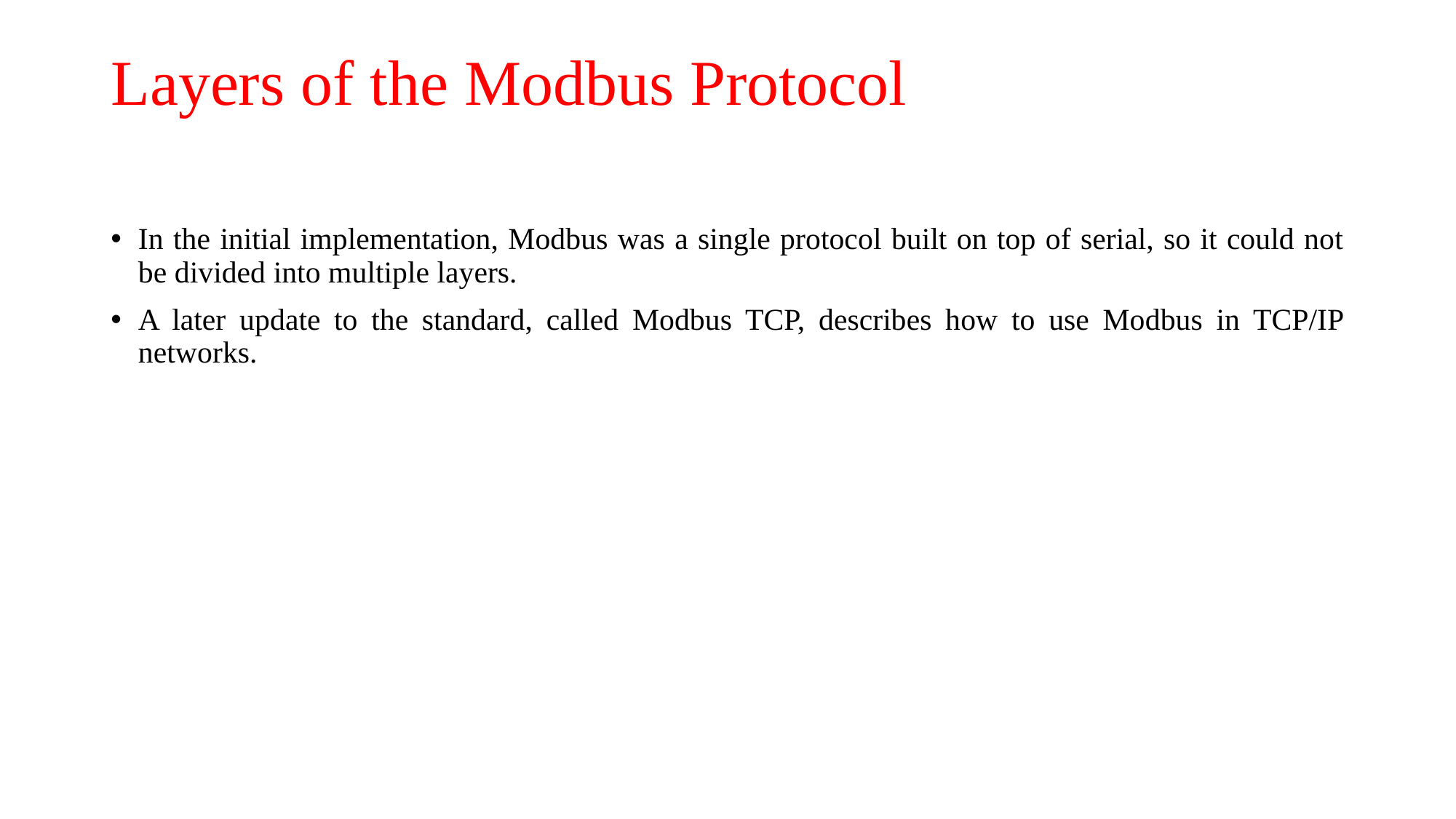

# Layers of the Modbus Protocol
In the initial implementation, Modbus was a single protocol built on top of serial, so it could not be divided into multiple layers.
A later update to the standard, called Modbus TCP, describes how to use Modbus in TCP/IP networks.